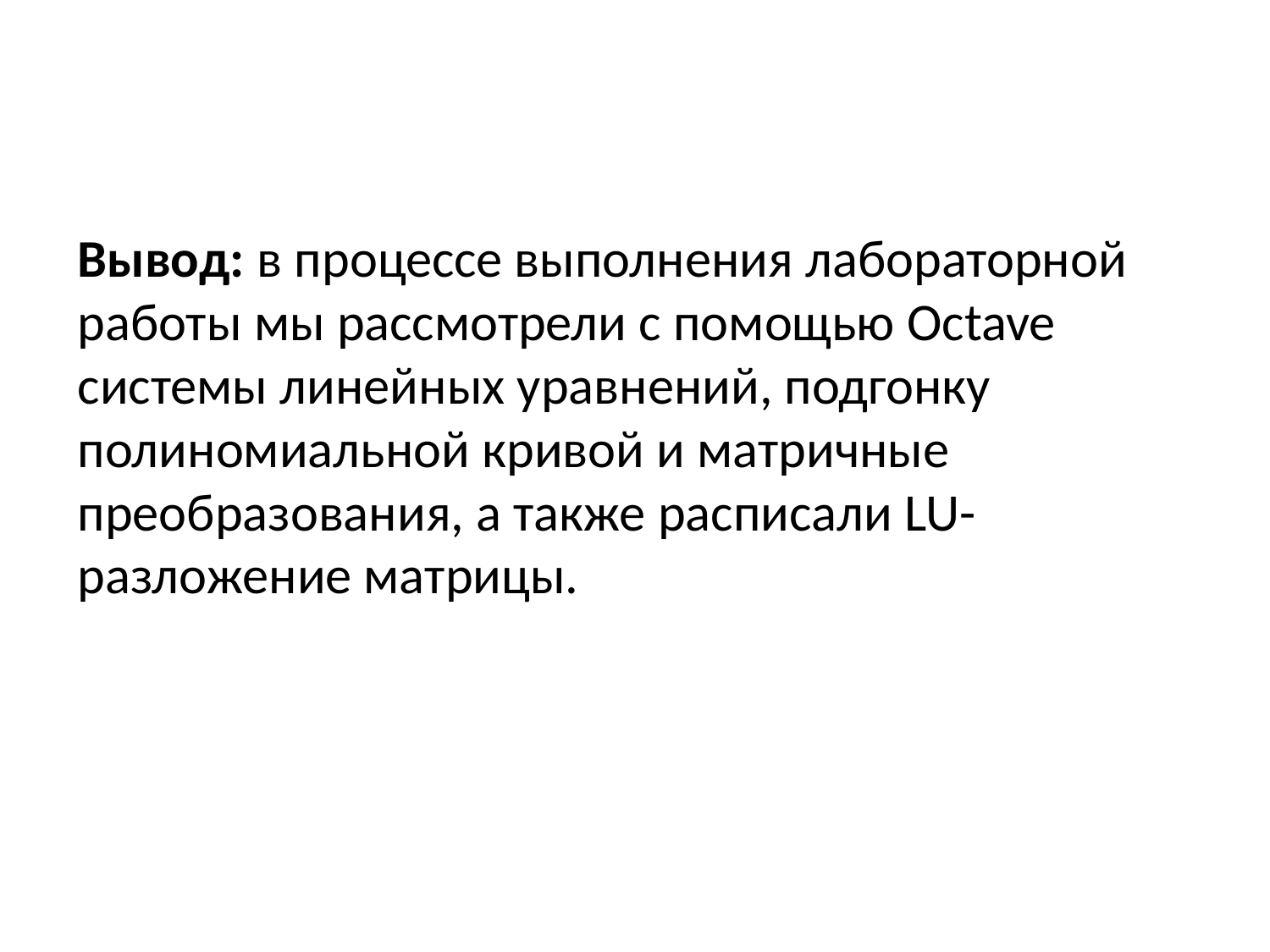

# Вывод: в процессе выполнения лабораторной работы мы рассмотрели с помощью Octave системы линейных уравнений, подгонку полиномиальной кривой и матричные преобразования, а также расписали LU-разложение матрицы.